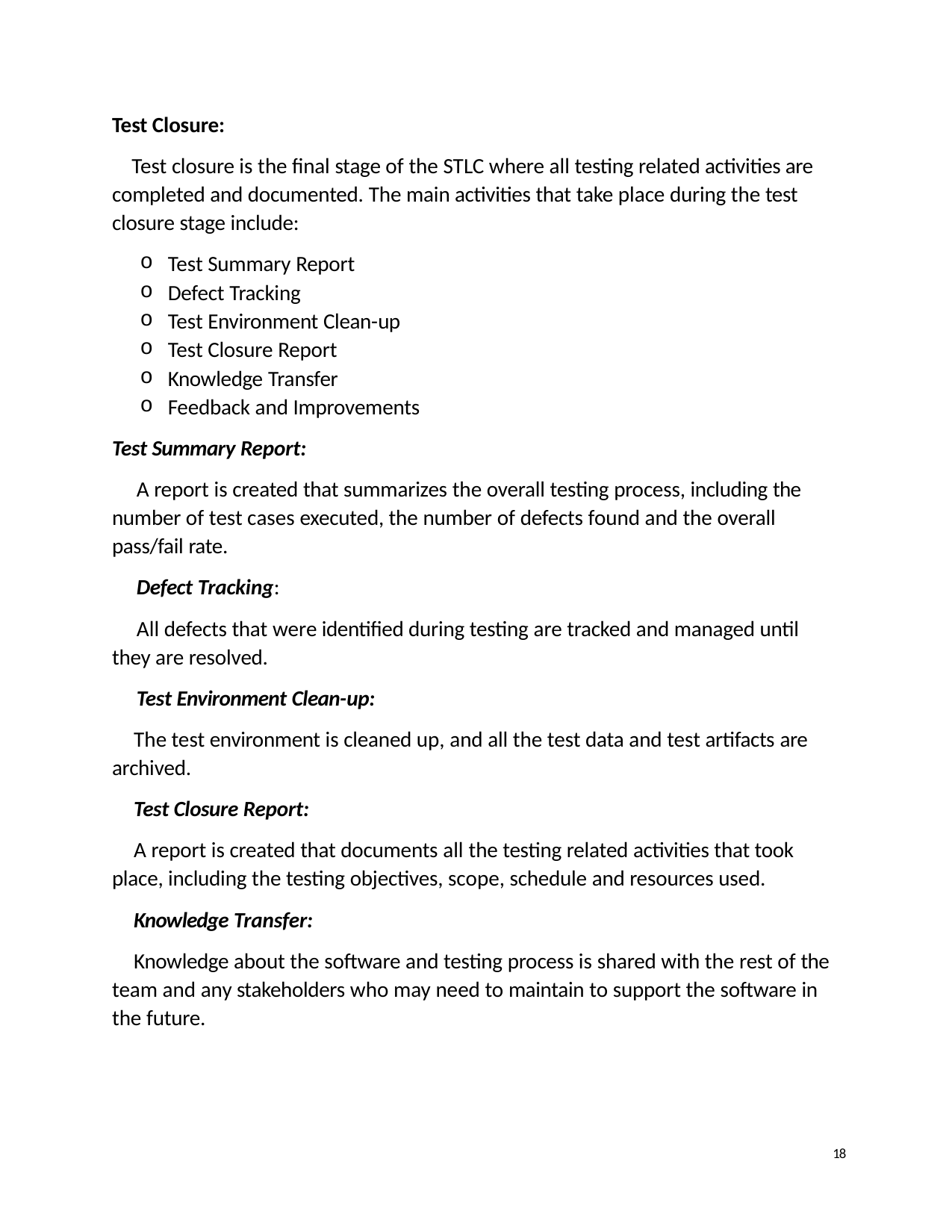

Test Closure:
Test closure is the final stage of the STLC where all testing related activities are completed and documented. The main activities that take place during the test closure stage include:
Test Summary Report
Defect Tracking
Test Environment Clean-up
Test Closure Report
Knowledge Transfer
Feedback and Improvements
Test Summary Report:
A report is created that summarizes the overall testing process, including the number of test cases executed, the number of defects found and the overall pass/fail rate.
Defect Tracking:
All defects that were identified during testing are tracked and managed until they are resolved.
Test Environment Clean-up:
The test environment is cleaned up, and all the test data and test artifacts are archived.
Test Closure Report:
A report is created that documents all the testing related activities that took place, including the testing objectives, scope, schedule and resources used.
Knowledge Transfer:
Knowledge about the software and testing process is shared with the rest of the team and any stakeholders who may need to maintain to support the software in the future.
18